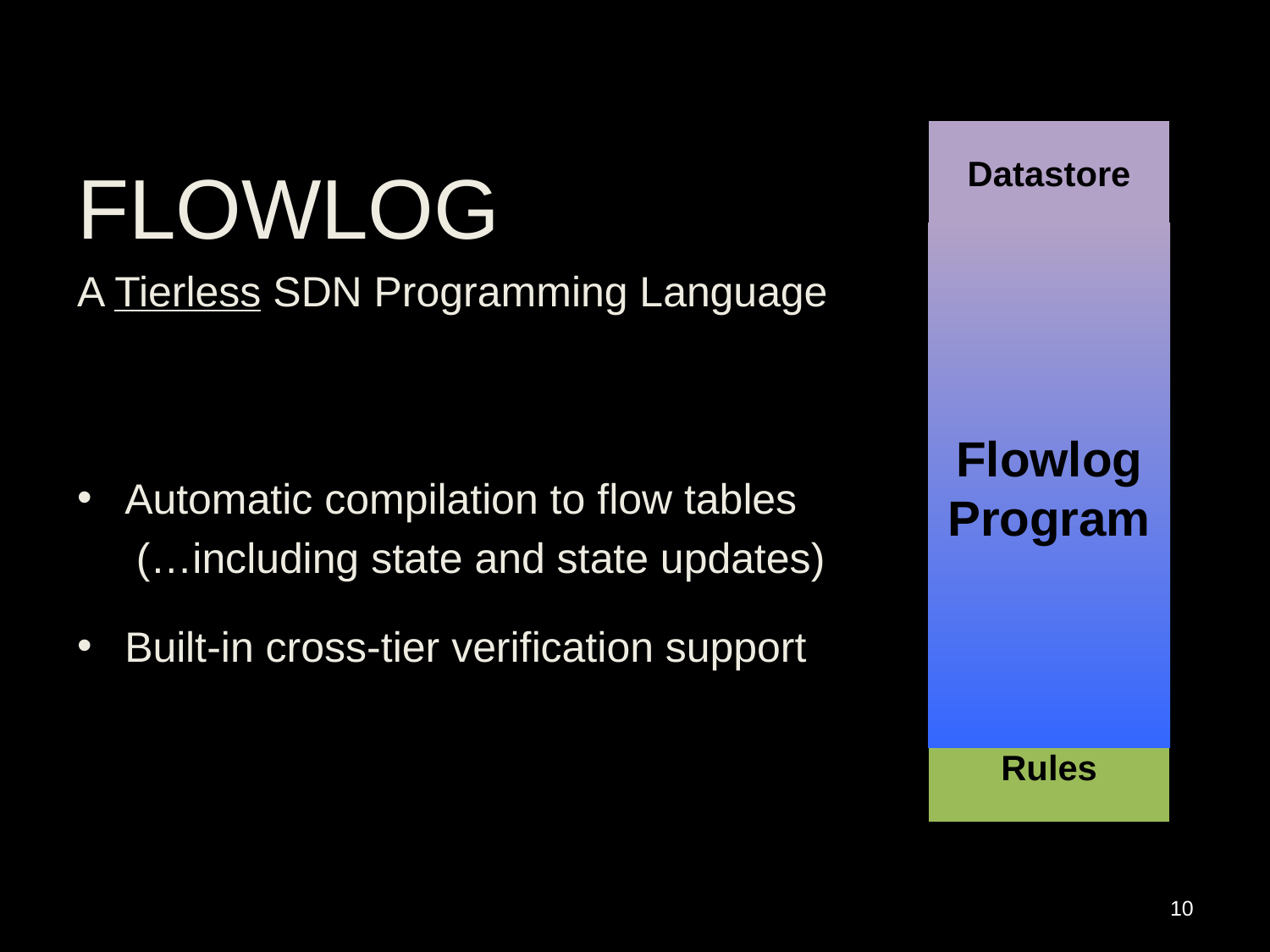

Datastore
Flowlog
A Tierless SDN Programming Language

Automatic compilation to flow tables
     (…including state and state updates)

Built-in cross-tier verification support

Flowlog
Program
Control logic
Forwarding
Rules
10